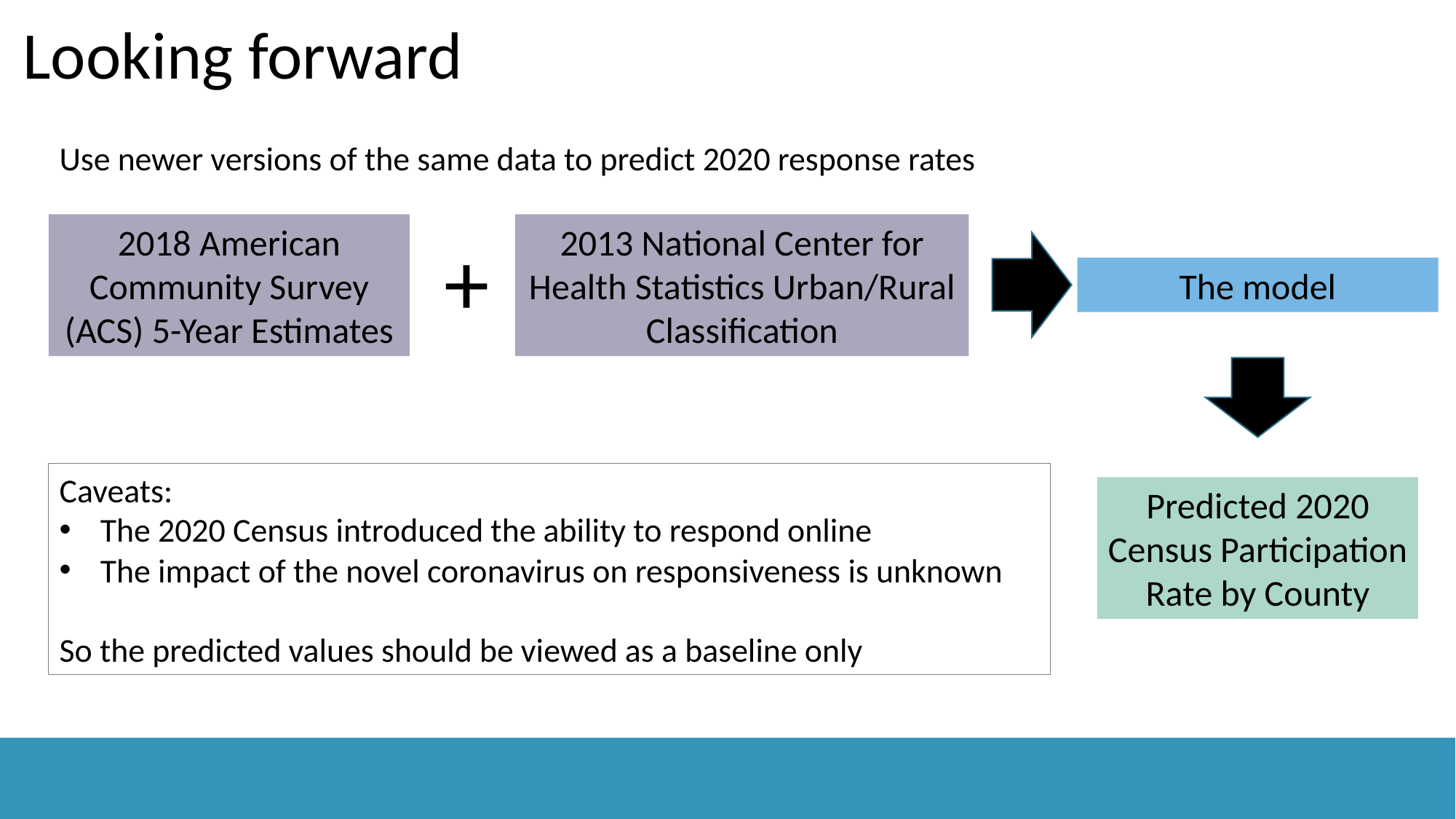

# Looking forward
Use newer versions of the same data to predict 2020 response rates
2013 National Center for Health Statistics Urban/Rural Classification
2018 American Community Survey (ACS) 5-Year Estimates
+

The model

Caveats:
The 2020 Census introduced the ability to respond online
The impact of the novel coronavirus on responsiveness is unknown

So the predicted values should be viewed as a baseline only
Predicted 2020 Census Participation Rate by County

9